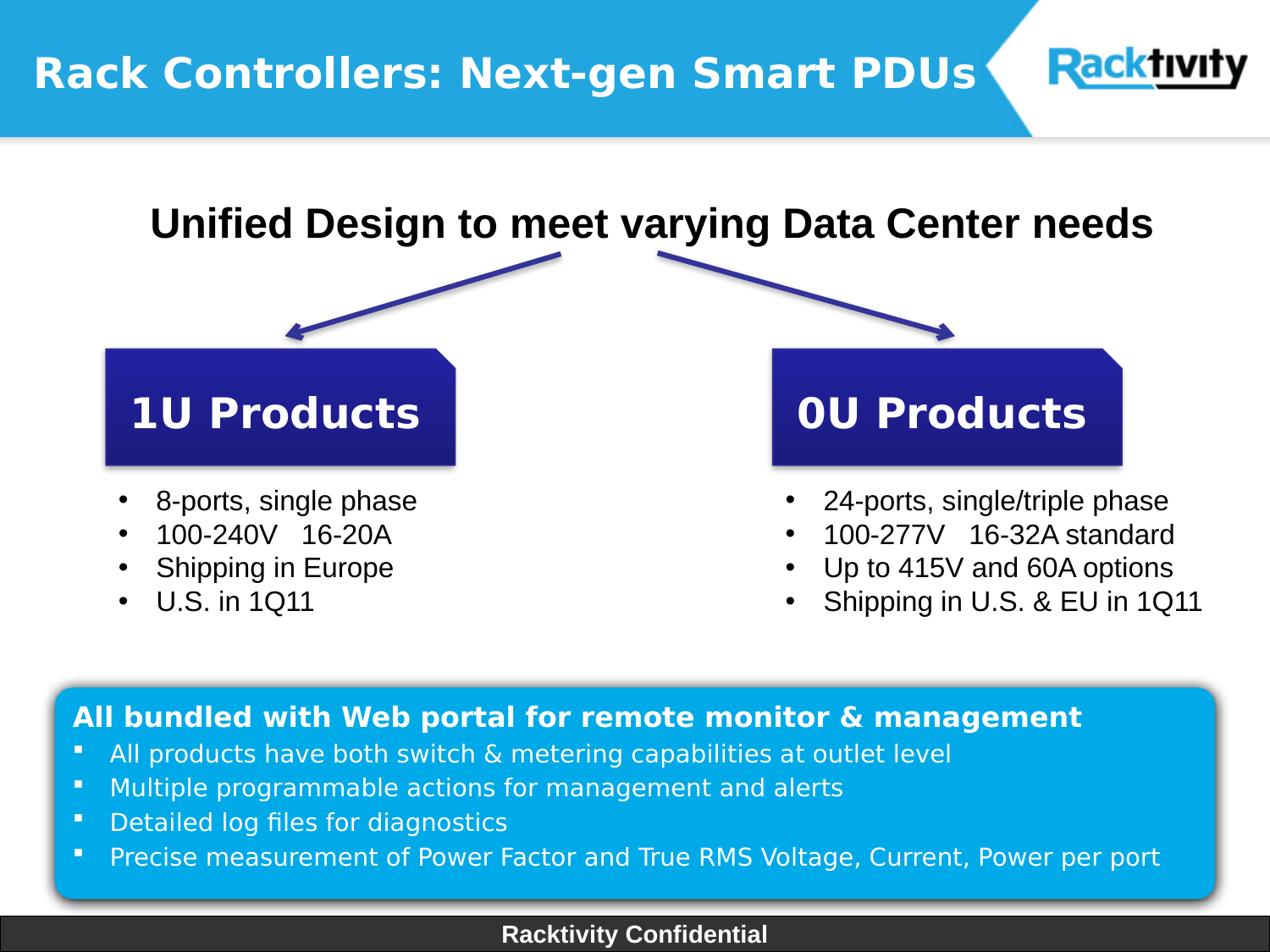

# Rack Controllers: Next-gen Smart PDUs
Unified Design to meet varying Data Center needs
1U Products
0U Products
 8-ports, single phase
 100-240V   16-20A
 Shipping in Europe
 U.S. in 1Q11

 24-ports, single/triple phase
 100-277V   16-32A standard
 Up to 415V and 60A options
 Shipping in U.S. & EU in 1Q11
All bundled with Web portal for remote monitor & management
All products have both switch & metering capabilities at outlet level
Multiple programmable actions for management and alerts
Detailed log files for diagnostics
Precise measurement of Power Factor and True RMS Voltage, Current, Power per port

Racktivity Confidential